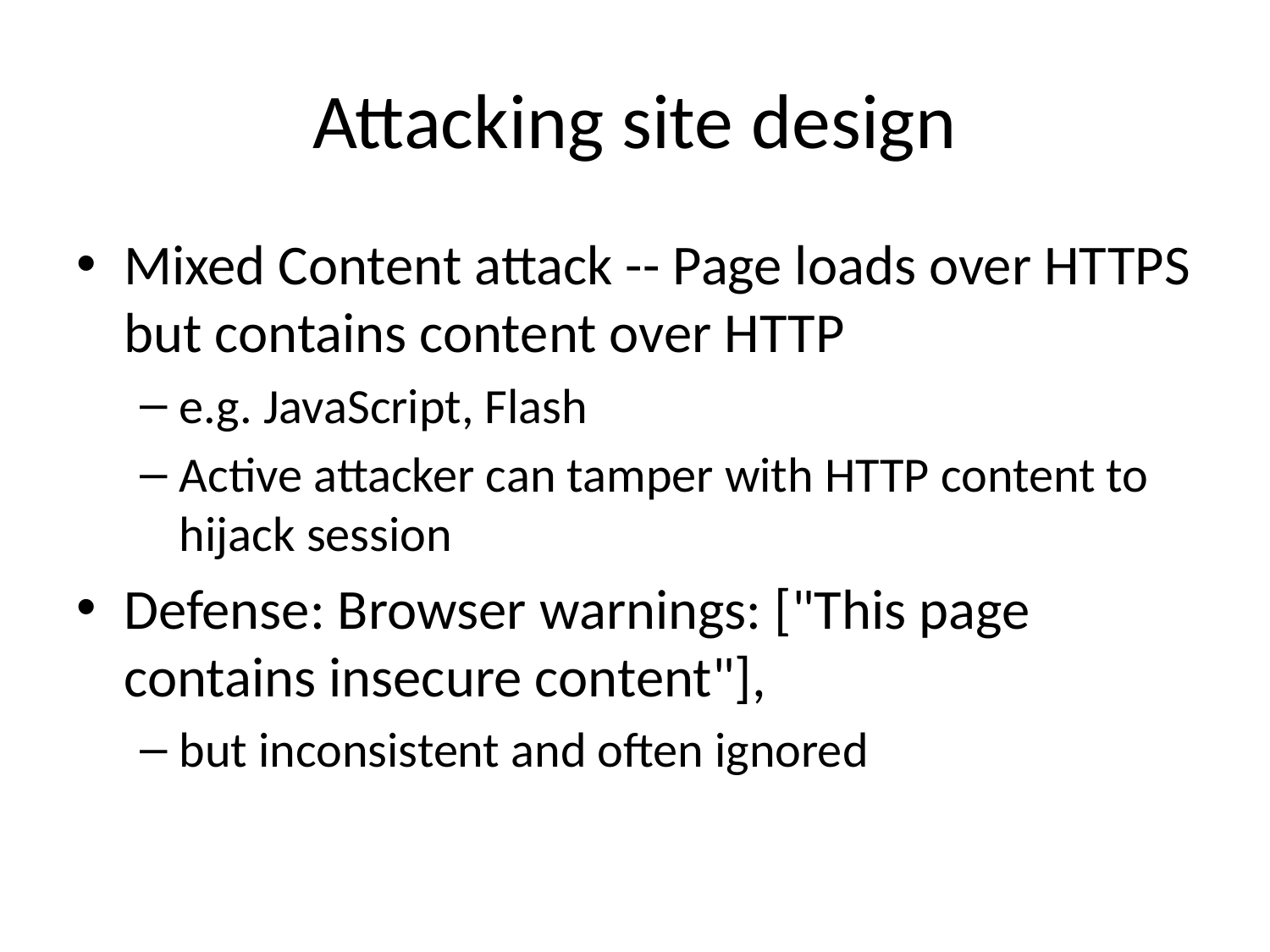

# Attacking site design
Mixed Content attack -- Page loads over HTTPS but contains content over HTTP
e.g. JavaScript, Flash
Active attacker can tamper with HTTP content to hijack session
Defense: Browser warnings: ["This page contains insecure content"],
but inconsistent and often ignored